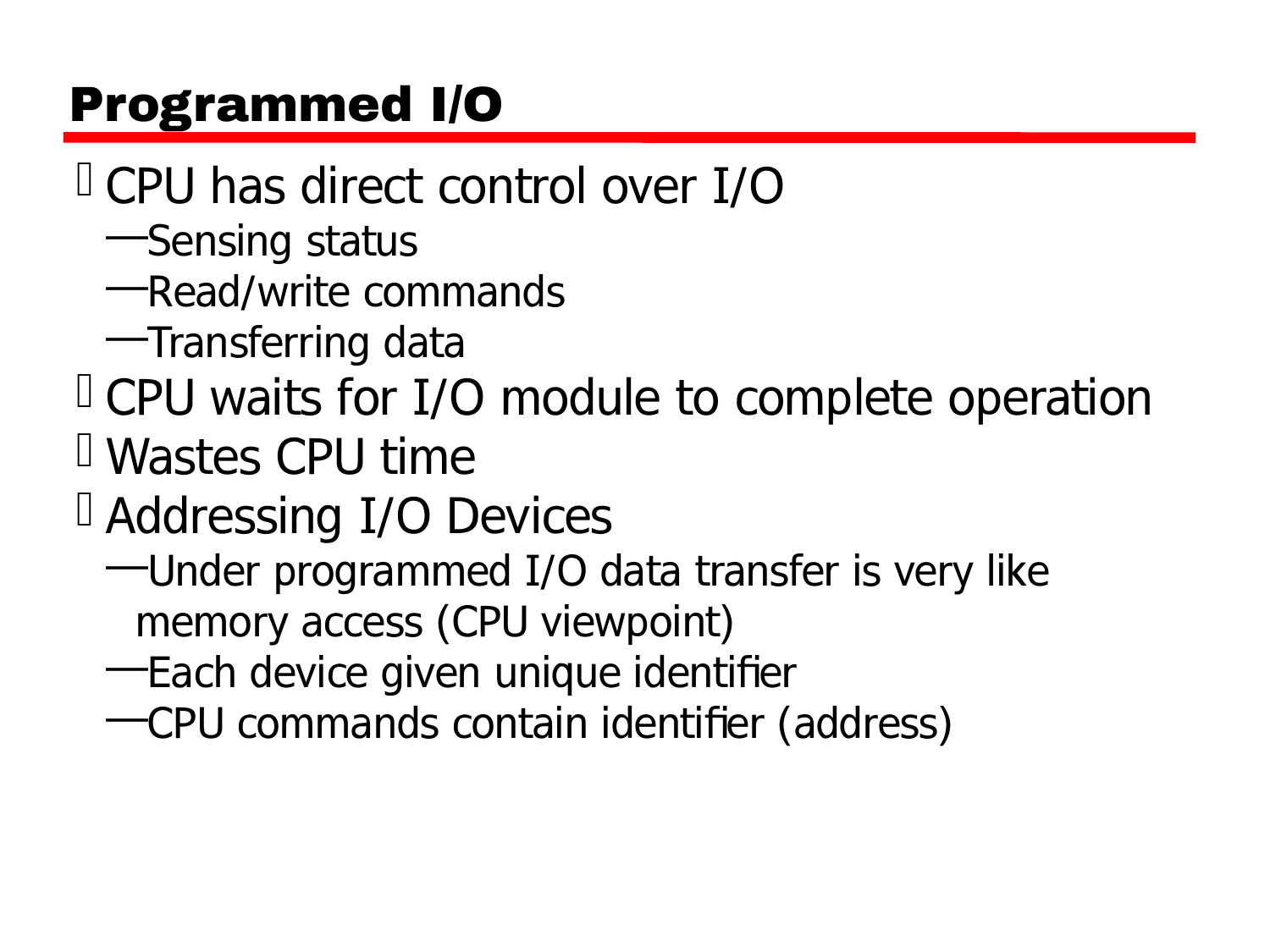

Programmed I/O
CPU has direct control over I/O
Sensing status
Read/write commands
Transferring data
CPU waits for I/O module to complete operation
Wastes CPU time
Addressing I/O Devices
Under programmed I/O data transfer is very like memory access (CPU viewpoint)
Each device given unique identifier
CPU commands contain identifier (address)